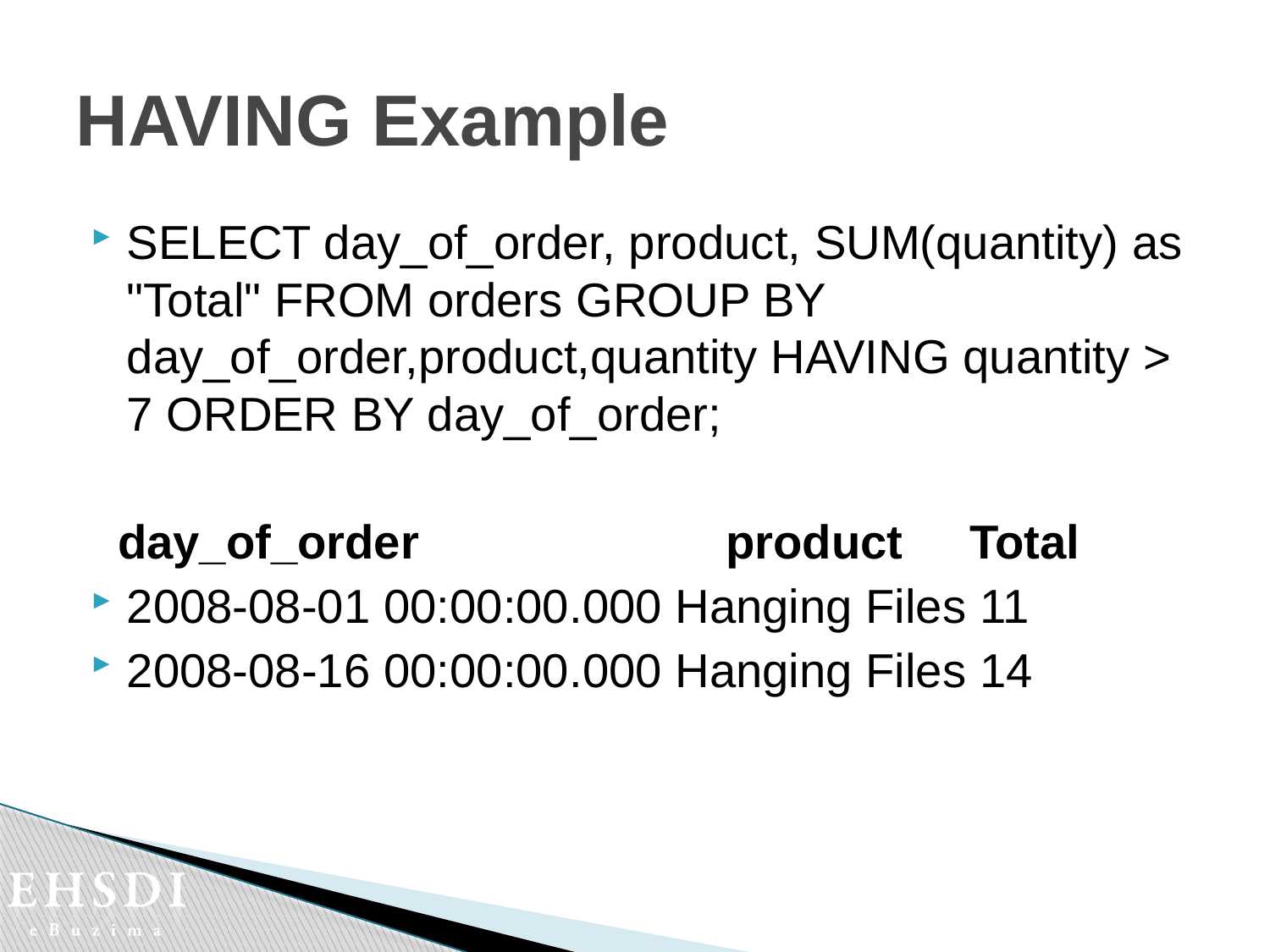

# HAVING Example
SELECT day_of_order, product, SUM(quantity) as "Total" FROM orders GROUP BY day_of_order,product,quantity HAVING quantity > 7 ORDER BY day_of_order;

  day_of_order                       product     Total
2008-08-01 00:00:00.000 Hanging Files 11
2008-08-16 00:00:00.000 Hanging Files 14